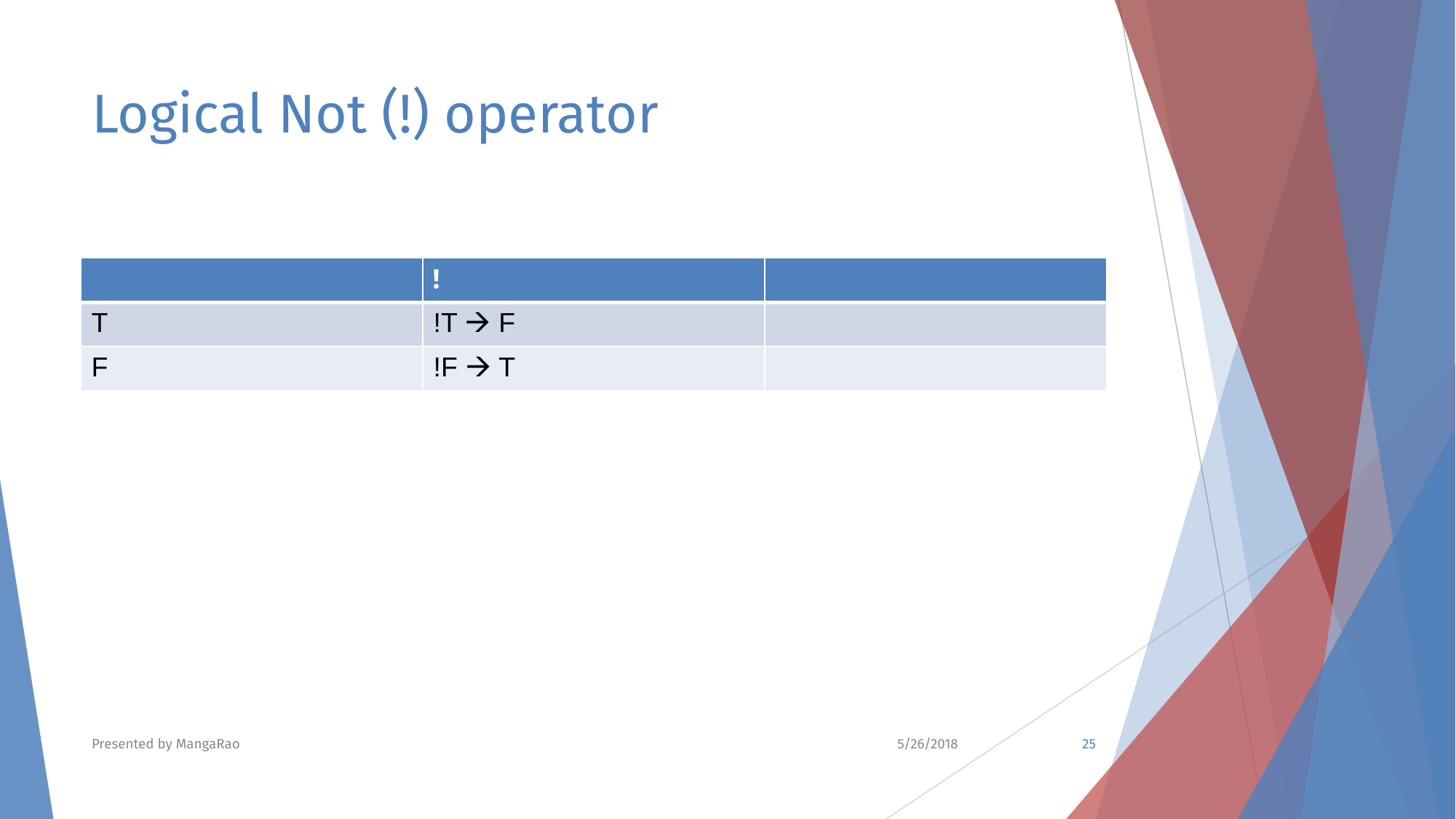

# Logical Not (!) operator
|  | ! |  |
| --- | --- | --- |
| T | !T 🡪 F |  |
| F | !F 🡪 T |  |
Presented by MangaRao
5/26/2018
25